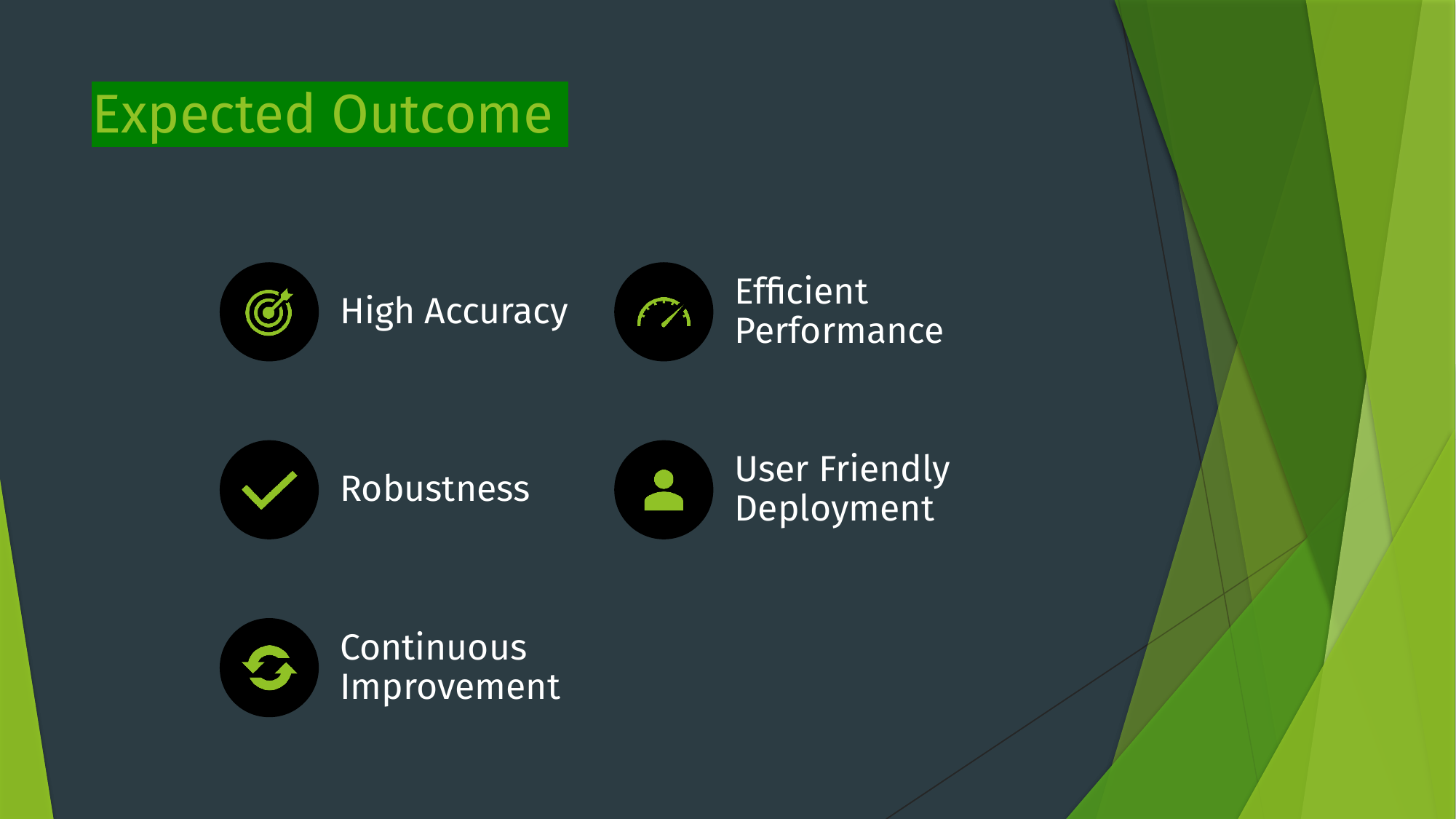

Expected Outcome
High Accuracy
Efficient Performance
Robustness
User Friendly Deployment
Continuous Improvement